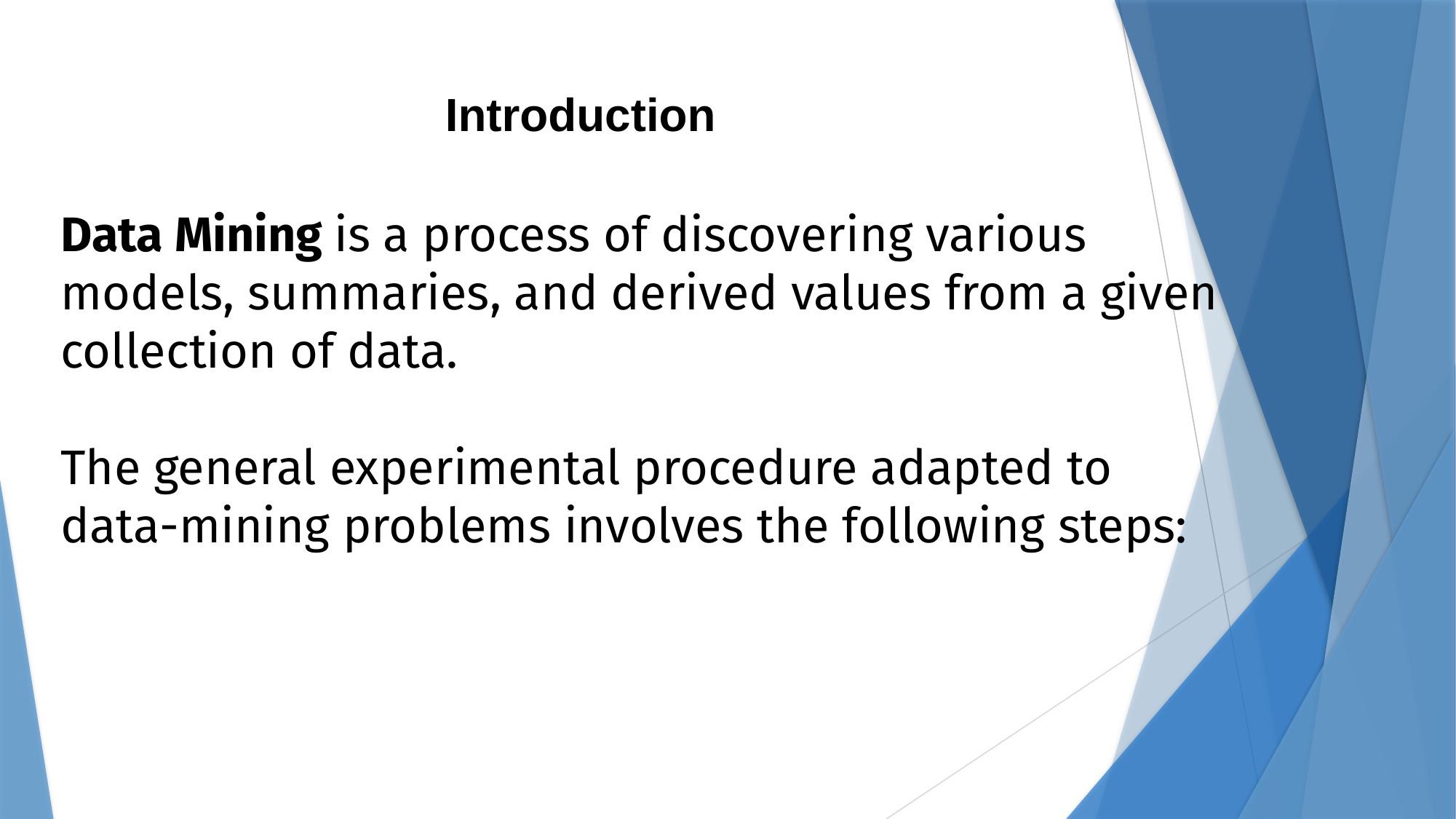

# Introduction

Data Mining is a process of discovering various models, summaries, and derived values from a given collection of data.

The general experimental procedure adapted to data-mining problems involves the following steps: